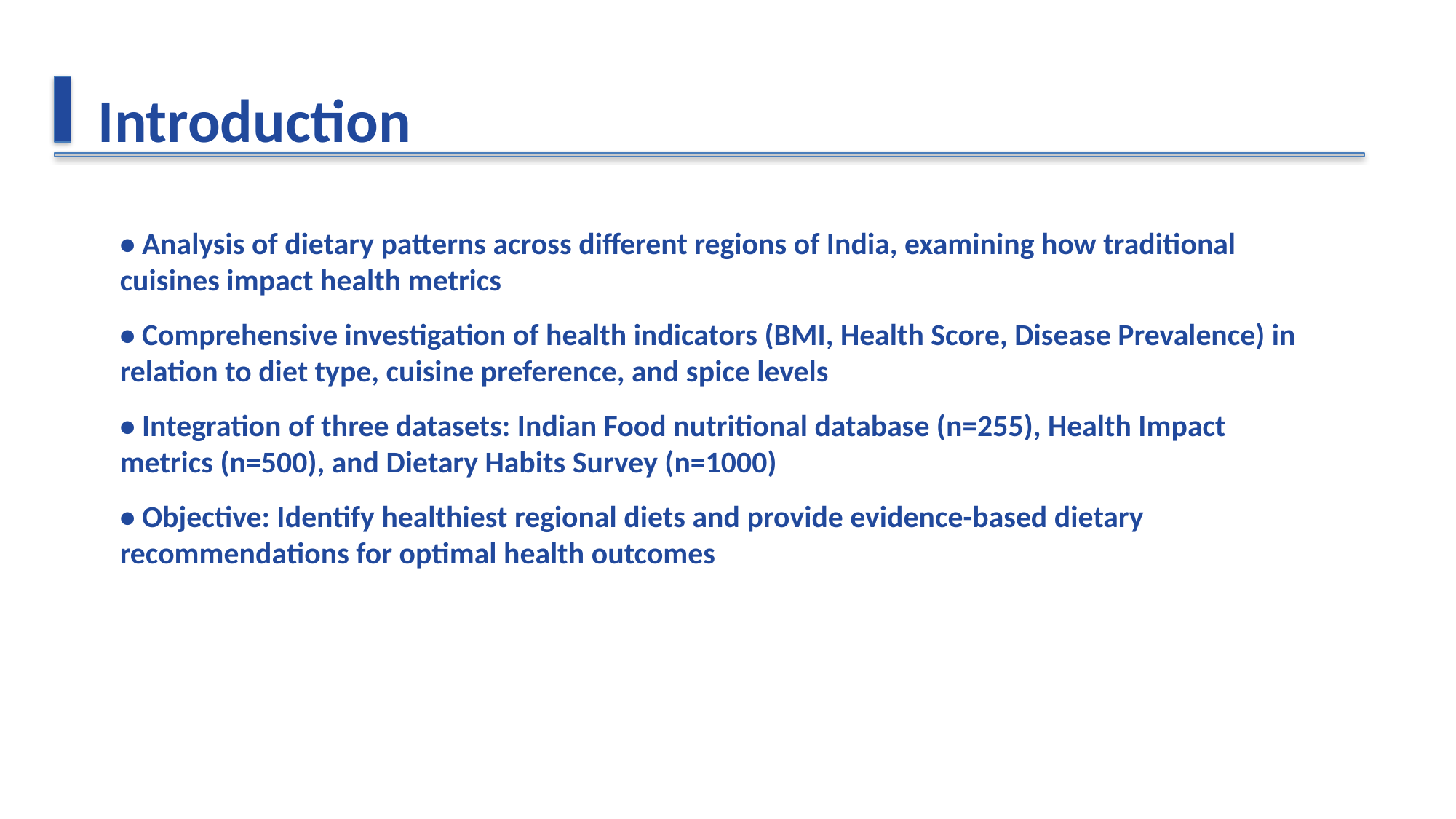

Introduction

• Analysis of dietary patterns across different regions of India, examining how traditional cuisines impact health metrics
• Comprehensive investigation of health indicators (BMI, Health Score, Disease Prevalence) in relation to diet type, cuisine preference, and spice levels
• Integration of three datasets: Indian Food nutritional database (n=255), Health Impact metrics (n=500), and Dietary Habits Survey (n=1000)
• Objective: Identify healthiest regional diets and provide evidence-based dietary recommendations for optimal health outcomes